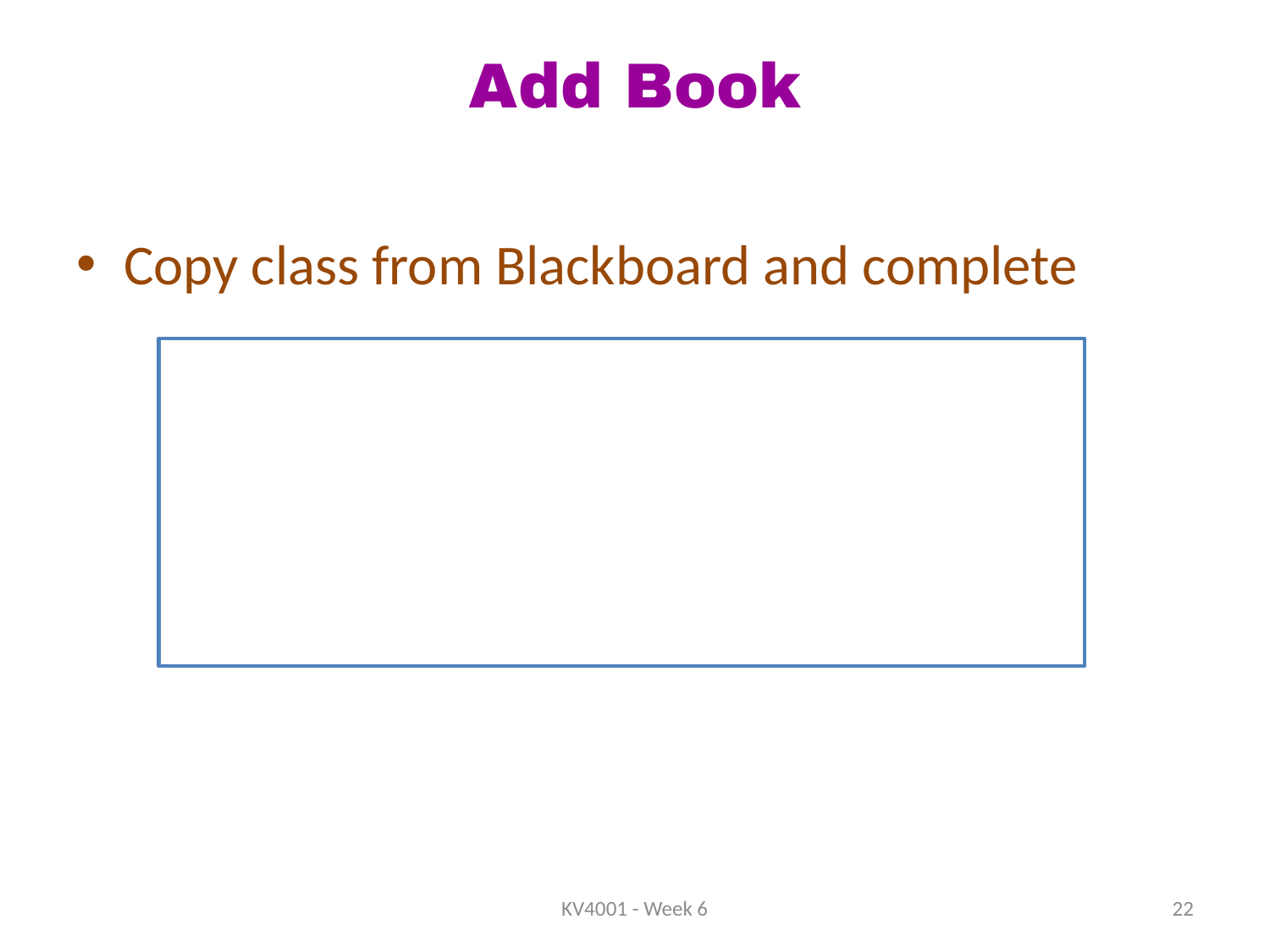

# Add Book
Copy class from Blackboard and complete

KV4001 - Week 6
22